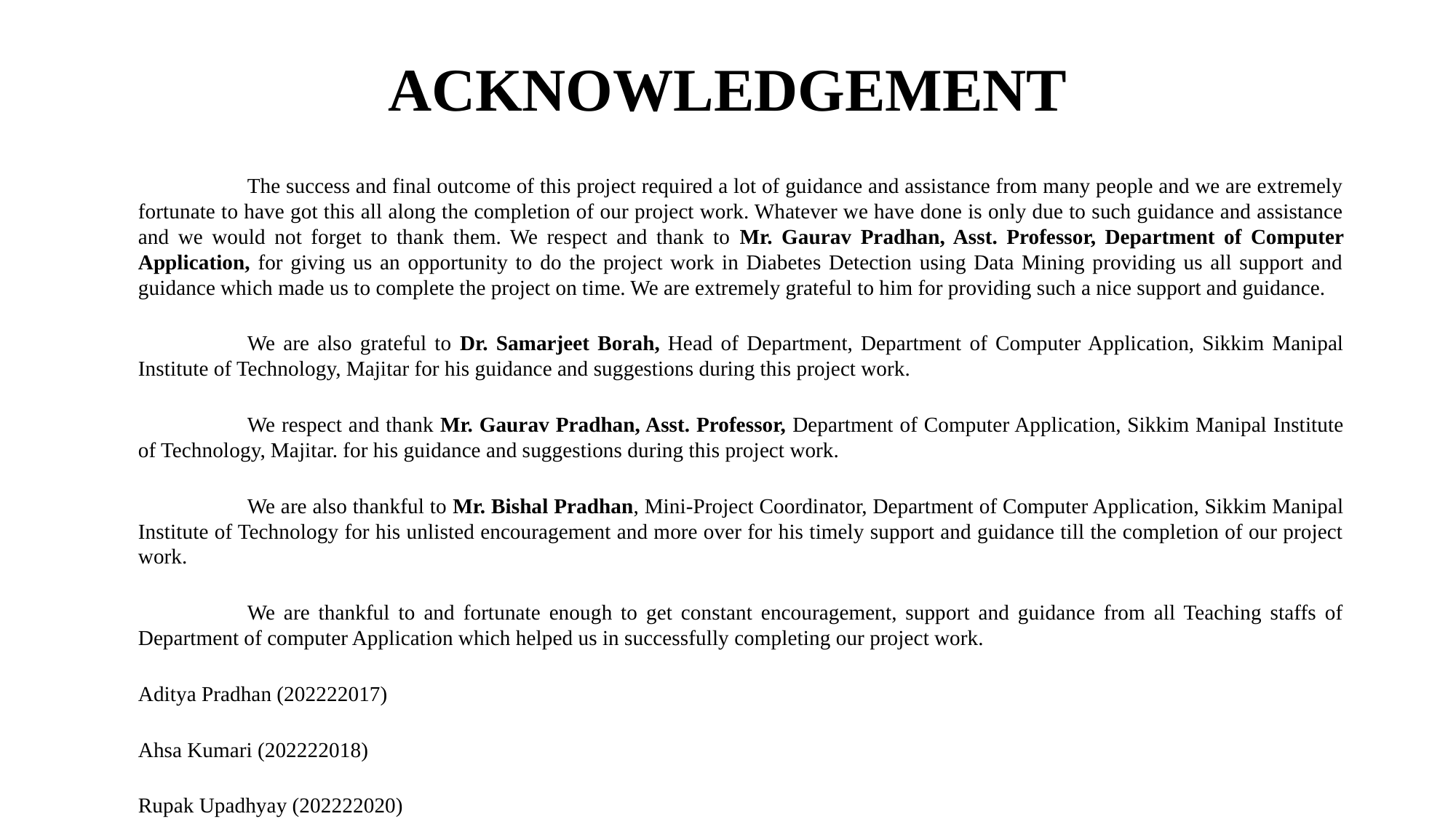

# ACKNOWLEDGEMENT
	The success and final outcome of this project required a lot of guidance and assistance from many people and we are extremely fortunate to have got this all along the completion of our project work. Whatever we have done is only due to such guidance and assistance and we would not forget to thank them. We respect and thank to Mr. Gaurav Pradhan, Asst. Professor, Department of Computer Application, for giving us an opportunity to do the project work in Diabetes Detection using Data Mining providing us all support and guidance which made us to complete the project on time. We are extremely grateful to him for providing such a nice support and guidance.
	We are also grateful to Dr. Samarjeet Borah, Head of Department, Department of Computer Application, Sikkim Manipal Institute of Technology, Majitar for his guidance and suggestions during this project work.
	We respect and thank Mr. Gaurav Pradhan, Asst. Professor, Department of Computer Application, Sikkim Manipal Institute of Technology, Majitar. for his guidance and suggestions during this project work.
	We are also thankful to Mr. Bishal Pradhan, Mini-Project Coordinator, Department of Computer Application, Sikkim Manipal Institute of Technology for his unlisted encouragement and more over for his timely support and guidance till the completion of our project work.
	We are thankful to and fortunate enough to get constant encouragement, support and guidance from all Teaching staffs of Department of computer Application which helped us in successfully completing our project work.
Aditya Pradhan (202222017)
Ahsa Kumari (202222018)
Rupak Upadhyay (202222020)